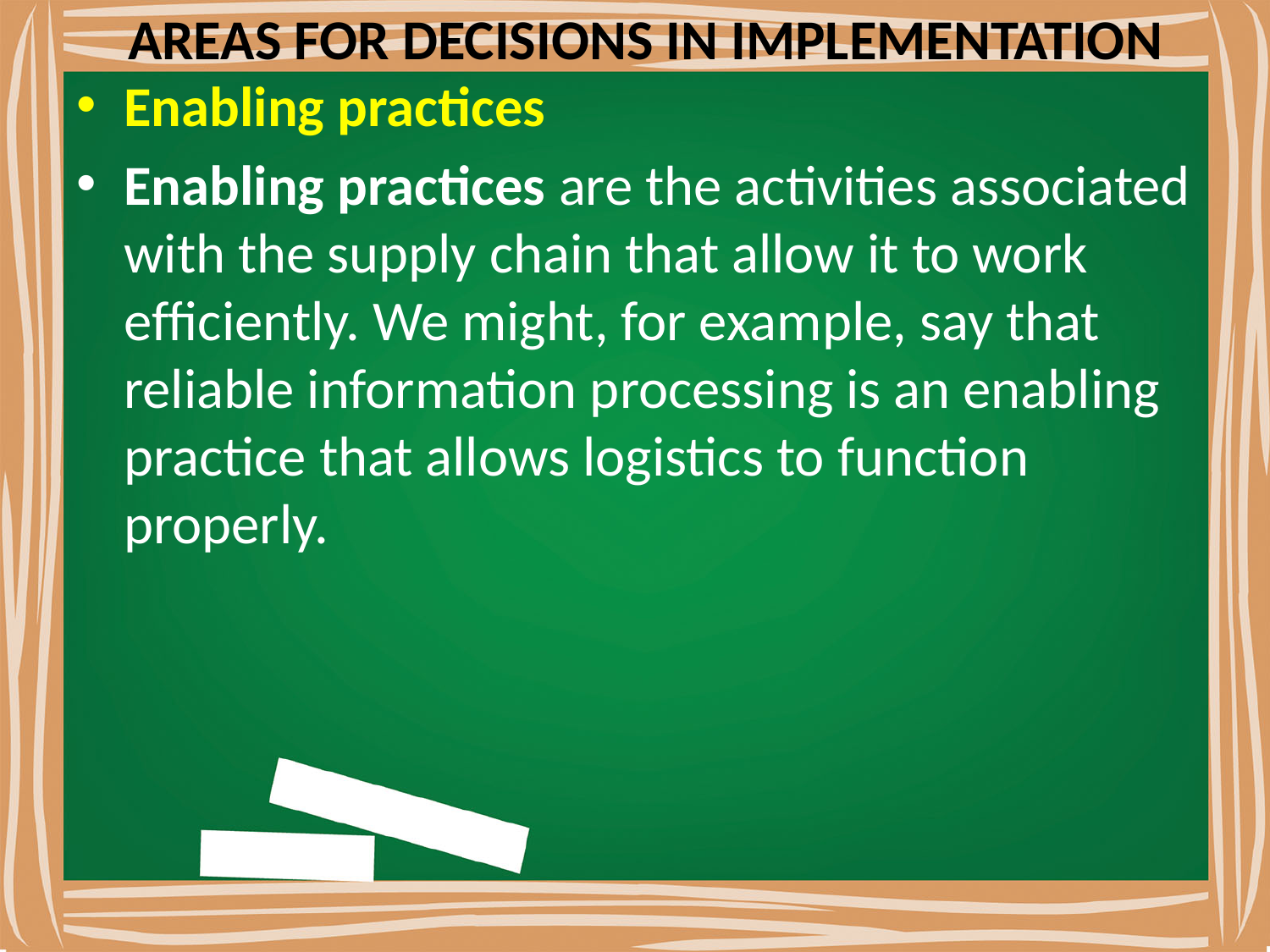

# AREAS FOR DECISIONS IN IMPLEMENTATION
Enabling practices
Enabling practices are the activities associated with the supply chain that allow it to work efﬁciently. We might, for example, say that reliable information processing is an enabling practice that allows logistics to function properly.